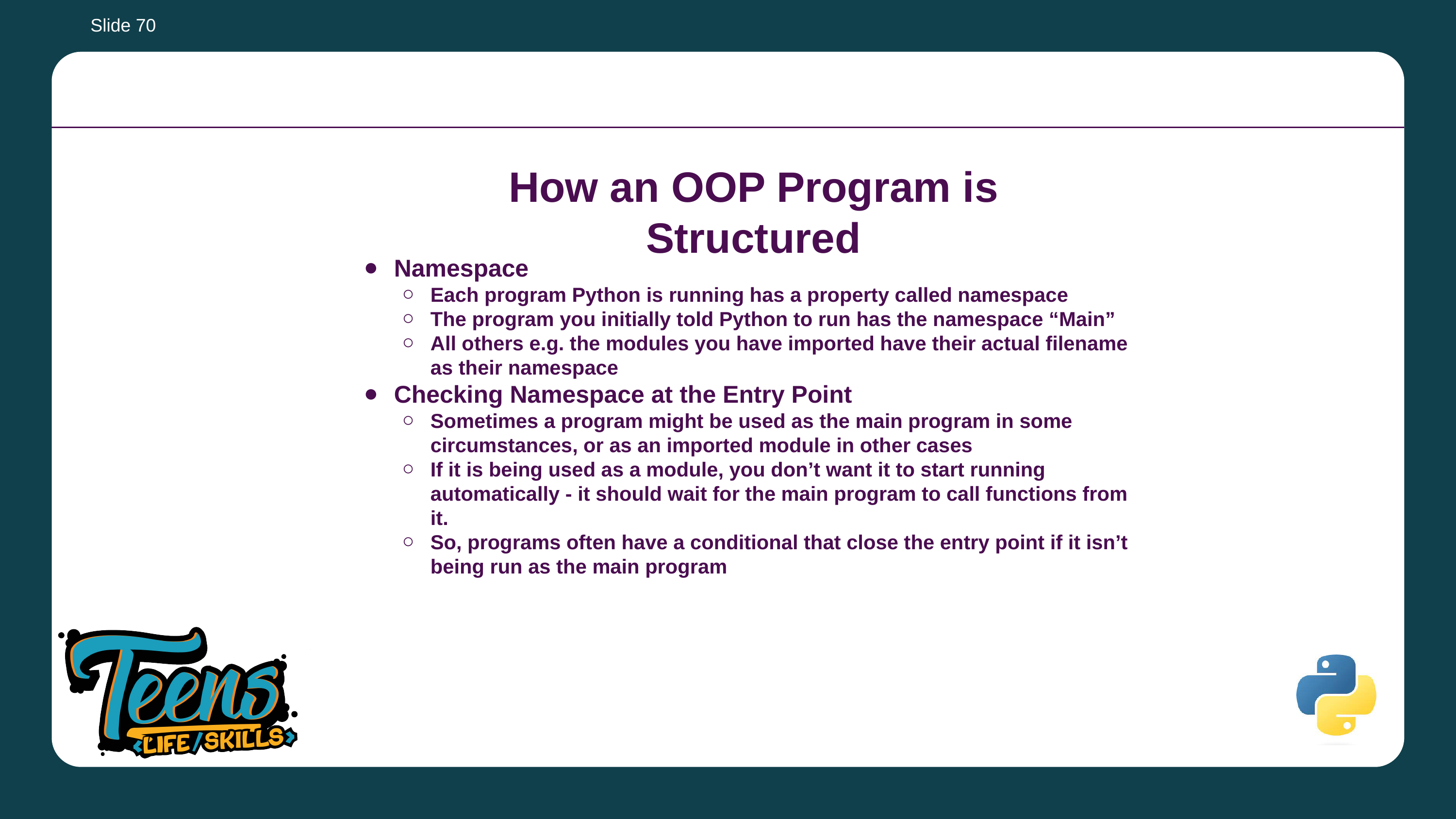

Slide 70

# How an OOP Program is Structured
Namespace
Each program Python is running has a property called namespace
The program you initially told Python to run has the namespace “Main”
All others e.g. the modules you have imported have their actual filename as their namespace
Checking Namespace at the Entry Point
Sometimes a program might be used as the main program in some circumstances, or as an imported module in other cases
If it is being used as a module, you don’t want it to start running automatically - it should wait for the main program to call functions from it.
So, programs often have a conditional that close the entry point if it isn’t being run as the main program